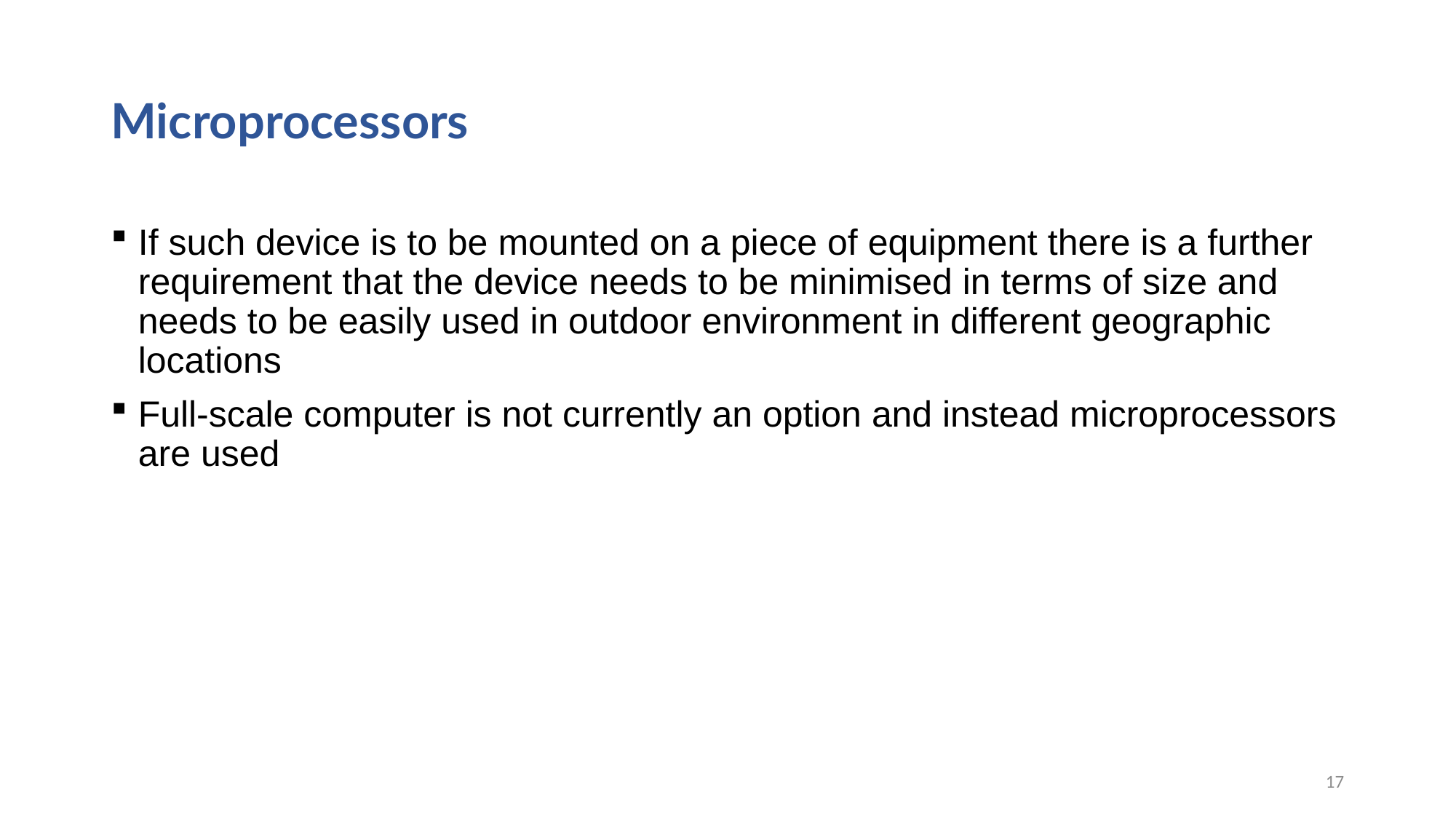

# Microprocessors
If such device is to be mounted on a piece of equipment there is a further requirement that the device needs to be minimised in terms of size and needs to be easily used in outdoor environment in different geographic locations
Full-scale computer is not currently an option and instead microprocessors are used
17